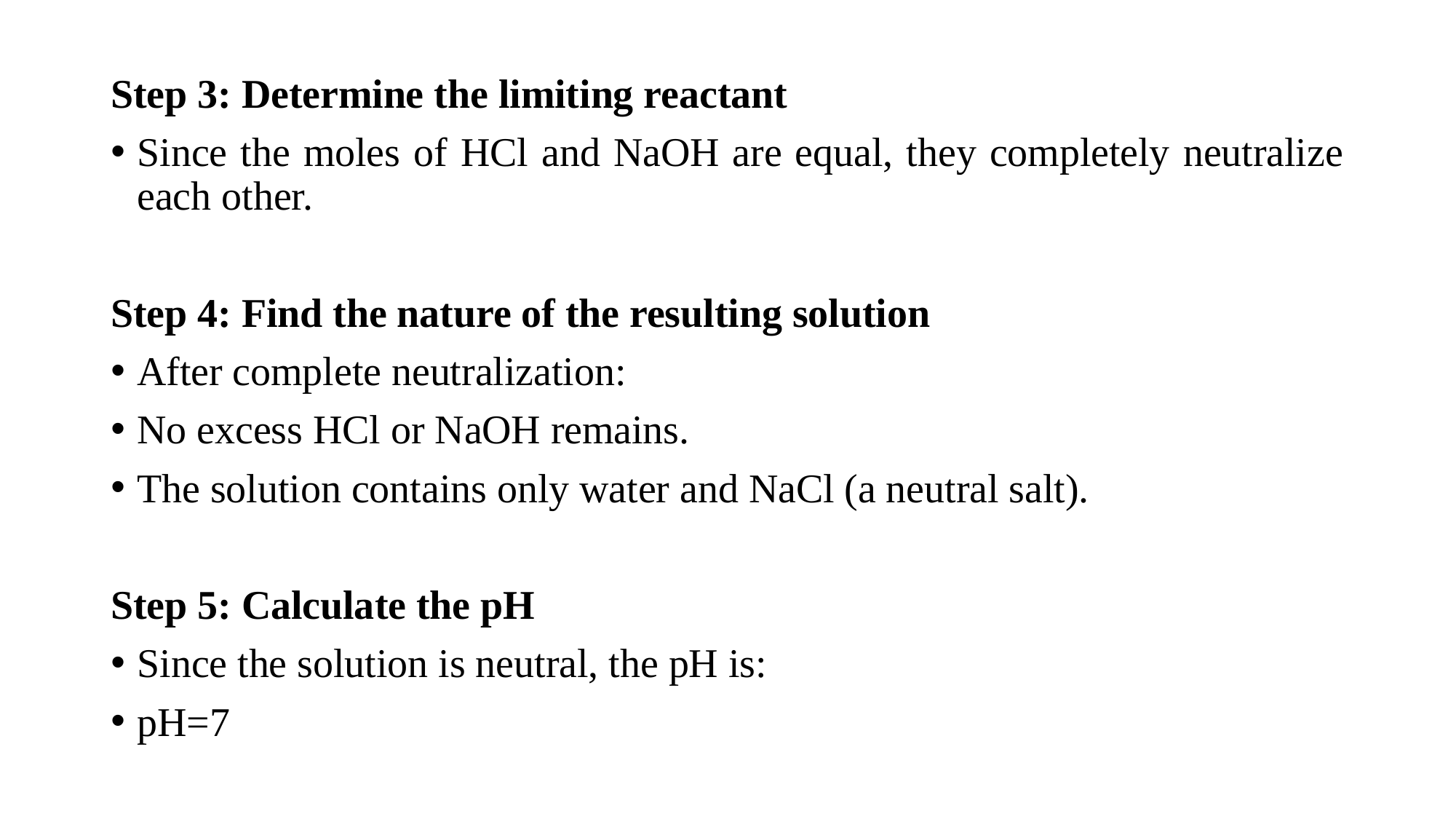

Step 3: Determine the limiting reactant
Since the moles of HCl and NaOH are equal, they completely neutralize each other.

Step 4: Find the nature of the resulting solution
After complete neutralization:
No excess HCl or NaOH remains.
The solution contains only water and NaCl (a neutral salt).

Step 5: Calculate the pH
Since the solution is neutral, the pH is:
pH=7